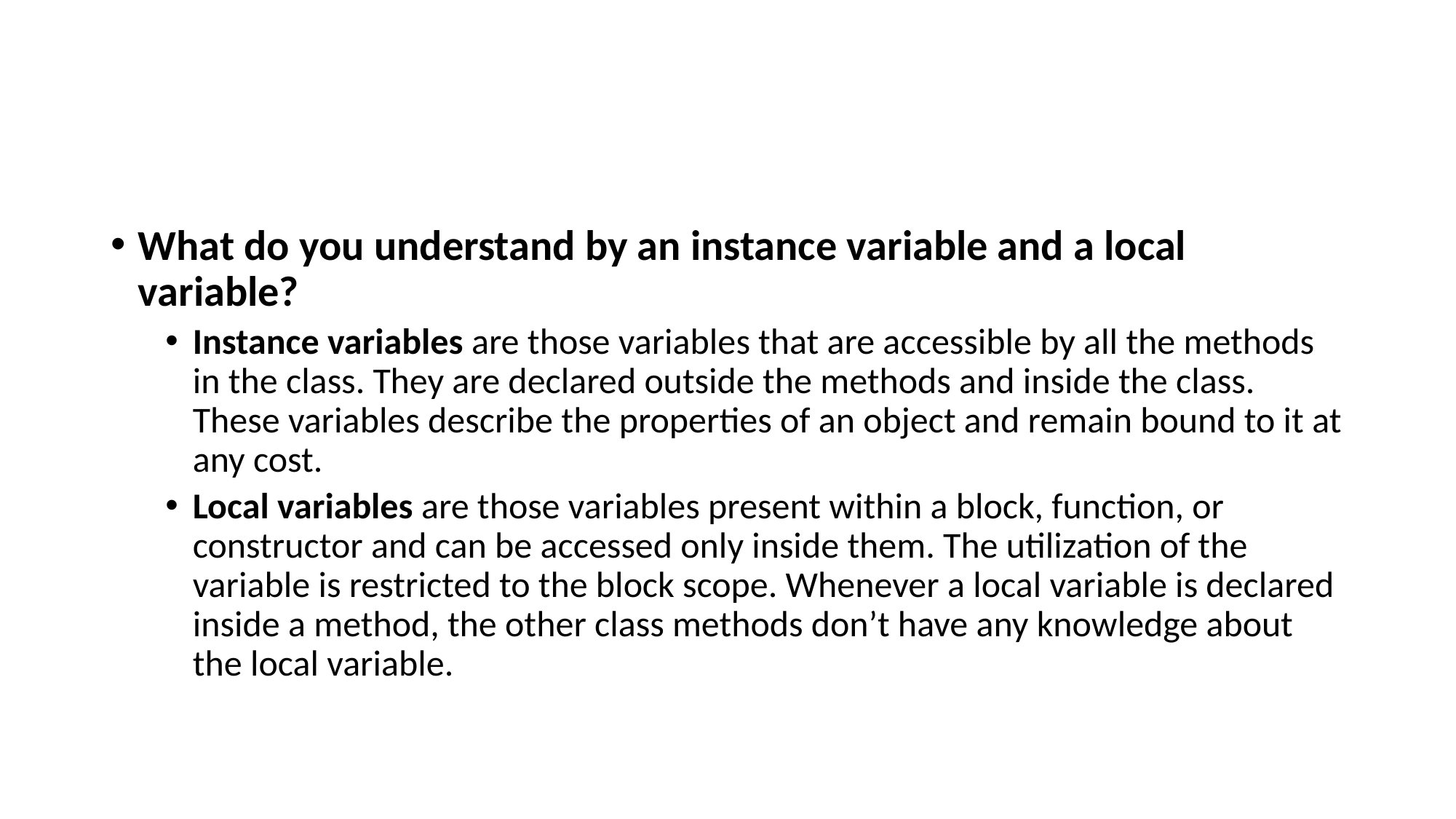

#
What do you understand by an instance variable and a local variable?
Instance variables are those variables that are accessible by all the methods in the class. They are declared outside the methods and inside the class. These variables describe the properties of an object and remain bound to it at any cost.
Local variables are those variables present within a block, function, or constructor and can be accessed only inside them. The utilization of the variable is restricted to the block scope. Whenever a local variable is declared inside a method, the other class methods don’t have any knowledge about the local variable.